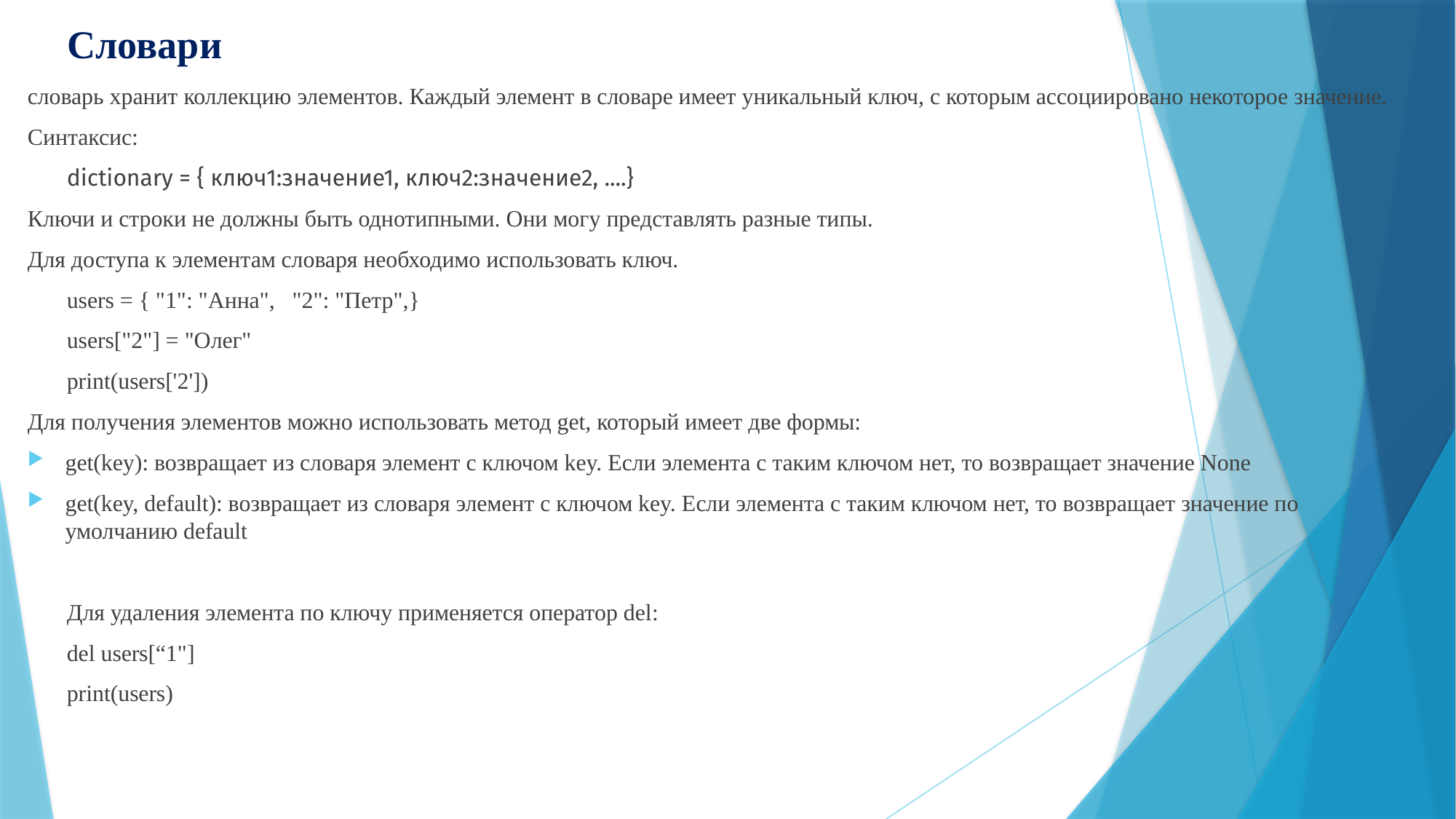

# Словари
словарь хранит коллекцию элементов. Каждый элемент в словаре имеет уникальный ключ, с которым ассоциировано некоторое значение.
Синтаксис:
dictionary = { ключ1:значение1, ключ2:значение2, ....}
Ключи и строки не должны быть однотипными. Они могу представлять разные типы.
Для доступа к элементам словаря необходимо использовать ключ.
users = { "1": "Анна",   "2": "Петр",}
users["2"] = "Олег"
print(users['2'])
Для получения элементов можно использовать метод get, который имеет две формы:
get(key): возвращает из словаря элемент с ключом key. Если элемента с таким ключом нет, то возвращает значение None
get(key, default): возвращает из словаря элемент с ключом key. Если элемента с таким ключом нет, то возвращает значение по умолчанию default

Для удаления элемента по ключу применяется оператор del:
del users[“1"]
print(users)